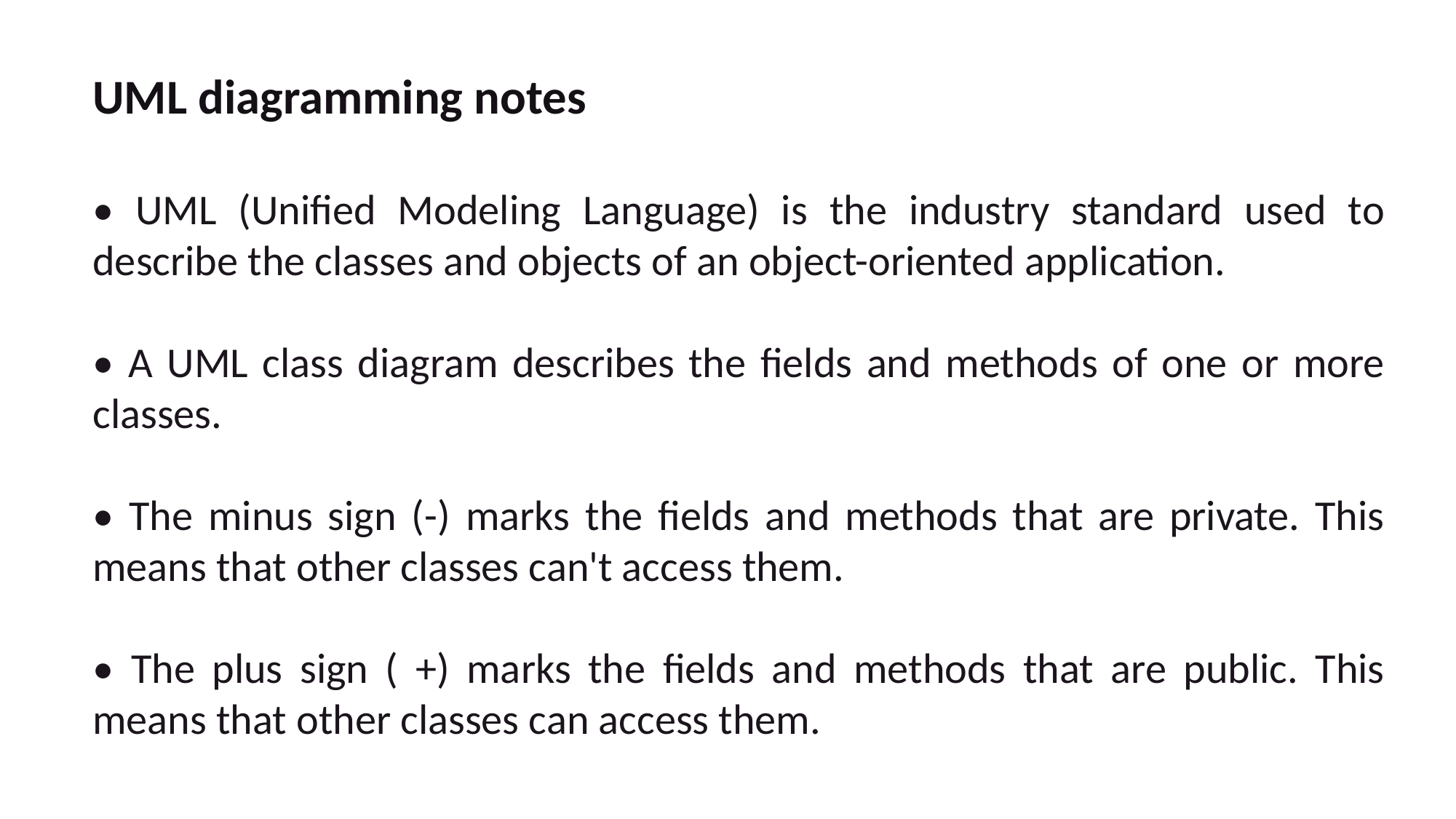

UML diagramming notes

• UML (Unified Modeling Language) is the industry standard used to describe the classes and objects of an object-oriented application.

• A UML class diagram describes the fields and methods of one or more classes.

• The minus sign (-) marks the fields and methods that are private. This means that other classes can't access them.

• The plus sign ( +) marks the fields and methods that are public. This means that other classes can access them.